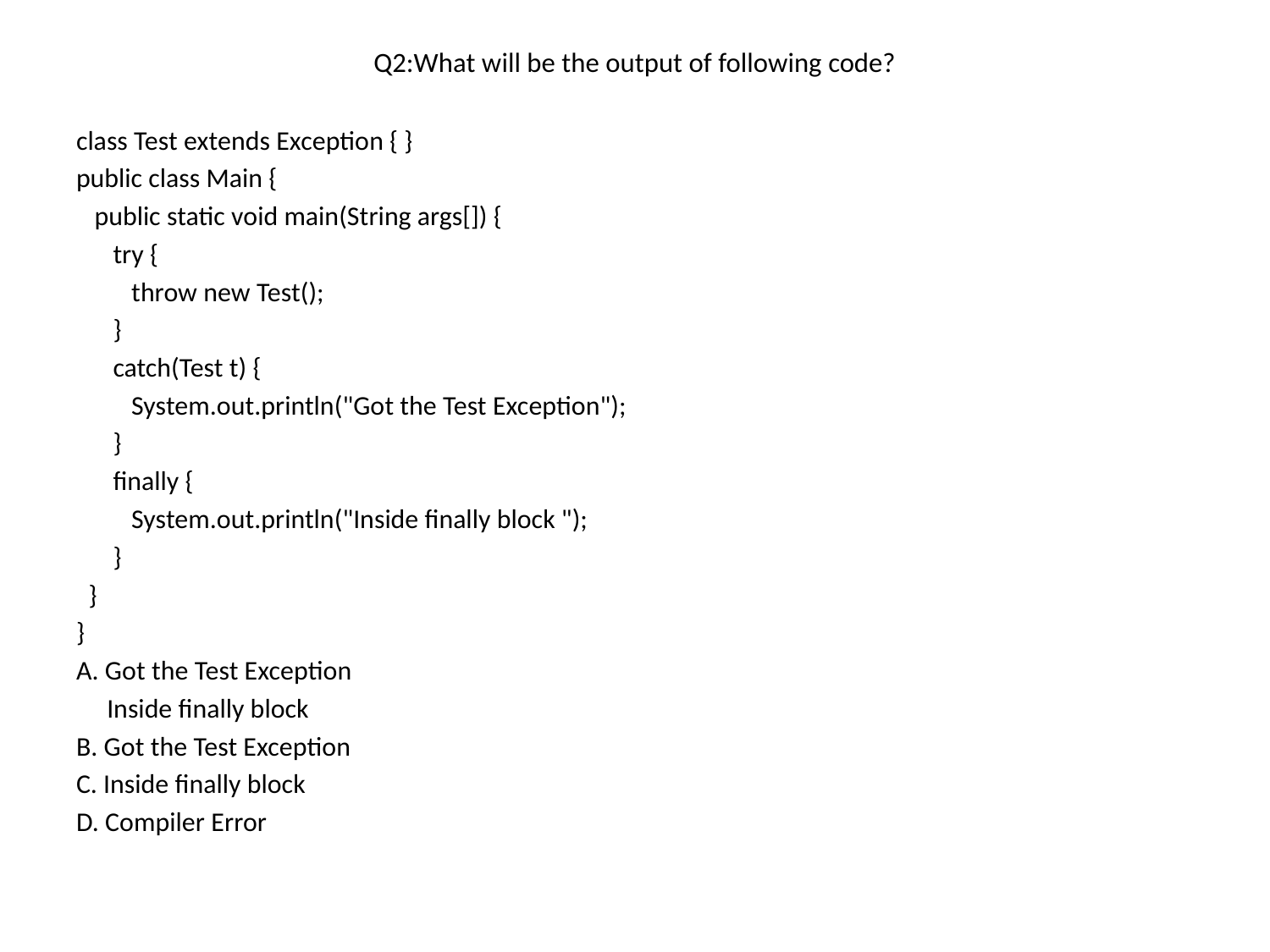

# Q2:What will be the output of following code?
class Test extends Exception { }
public class Main {
   public static void main(String args[]) {
      try {
         throw new Test();
      }
      catch(Test t) {
         System.out.println("Got the Test Exception");
      }
      finally {
         System.out.println("Inside finally block ");
      }
  }
}
A. Got the Test Exception
     Inside finally block
B. Got the Test Exception
C. Inside finally block
D. Compiler Error